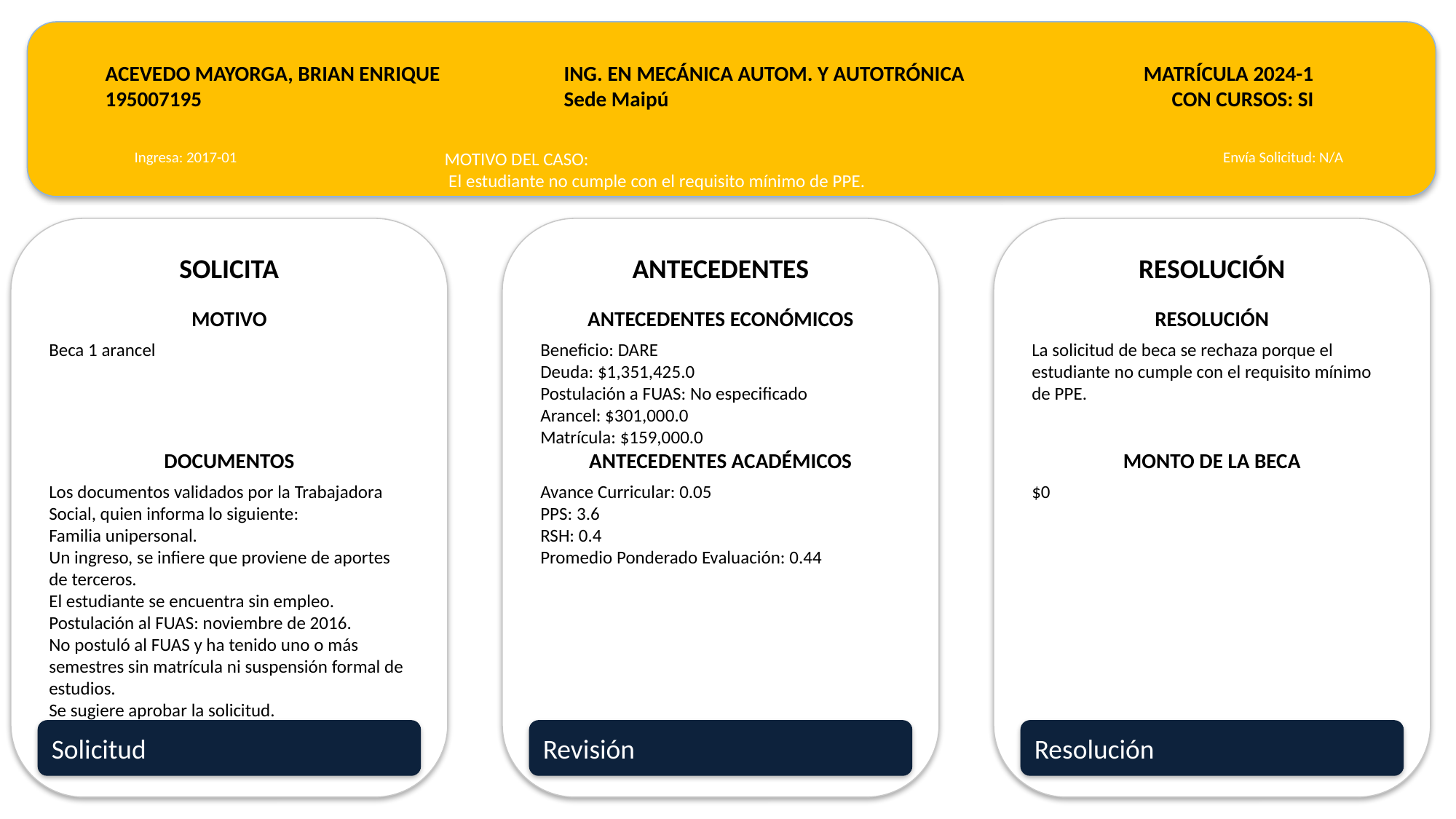

ACEVEDO MAYORGA, BRIAN ENRIQUE
195007195

ING. EN MECÁNICA AUTOM. Y AUTOTRÓNICA
Sede Maipú

MATRÍCULA 2024-1
CON CURSOS: SI

Ingresa: 2017-01

MOTIVO DEL CASO:
 El estudiante no cumple con el requisito mínimo de PPE.

Envía Solicitud: N/A

SOLICITA
ANTECEDENTES
RESOLUCIÓN
MOTIVO
ANTECEDENTES ECONÓMICOS
RESOLUCIÓN
Beca 1 arancel
Beneficio: DARE
Deuda: $1,351,425.0
Postulación a FUAS: No especificado
Arancel: $301,000.0
Matrícula: $159,000.0
La solicitud de beca se rechaza porque el estudiante no cumple con el requisito mínimo de PPE.
DOCUMENTOS
ANTECEDENTES ACADÉMICOS
MONTO DE LA BECA
Los documentos validados por la Trabajadora Social, quien informa lo siguiente:
Familia unipersonal.
Un ingreso, se infiere que proviene de aportes de terceros.
El estudiante se encuentra sin empleo.
Postulación al FUAS: noviembre de 2016.
No postuló al FUAS y ha tenido uno o más semestres sin matrícula ni suspensión formal de estudios.
Se sugiere aprobar la solicitud.
Avance Curricular: 0.05
PPS: 3.6
RSH: 0.4
Promedio Ponderado Evaluación: 0.44
$0
Solicitud
Revisión
Resolución